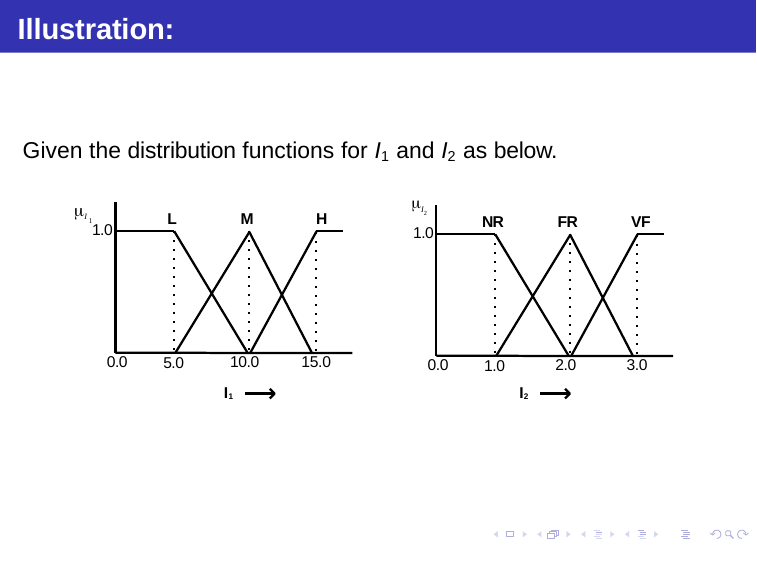

# Illustration:
Given the distribution functions for I1 and I2 as below.
μI
μI

2
L
M
H
NR
FR
VF
1
1.0
1.0
10.0
I1
15.0
0.0
5.0
2.0
3.0
0.0
1.0
I2

Debasis Samanta (IIT Kharagpur)
Soft Computing Applications
23.01.2016
30 / 34